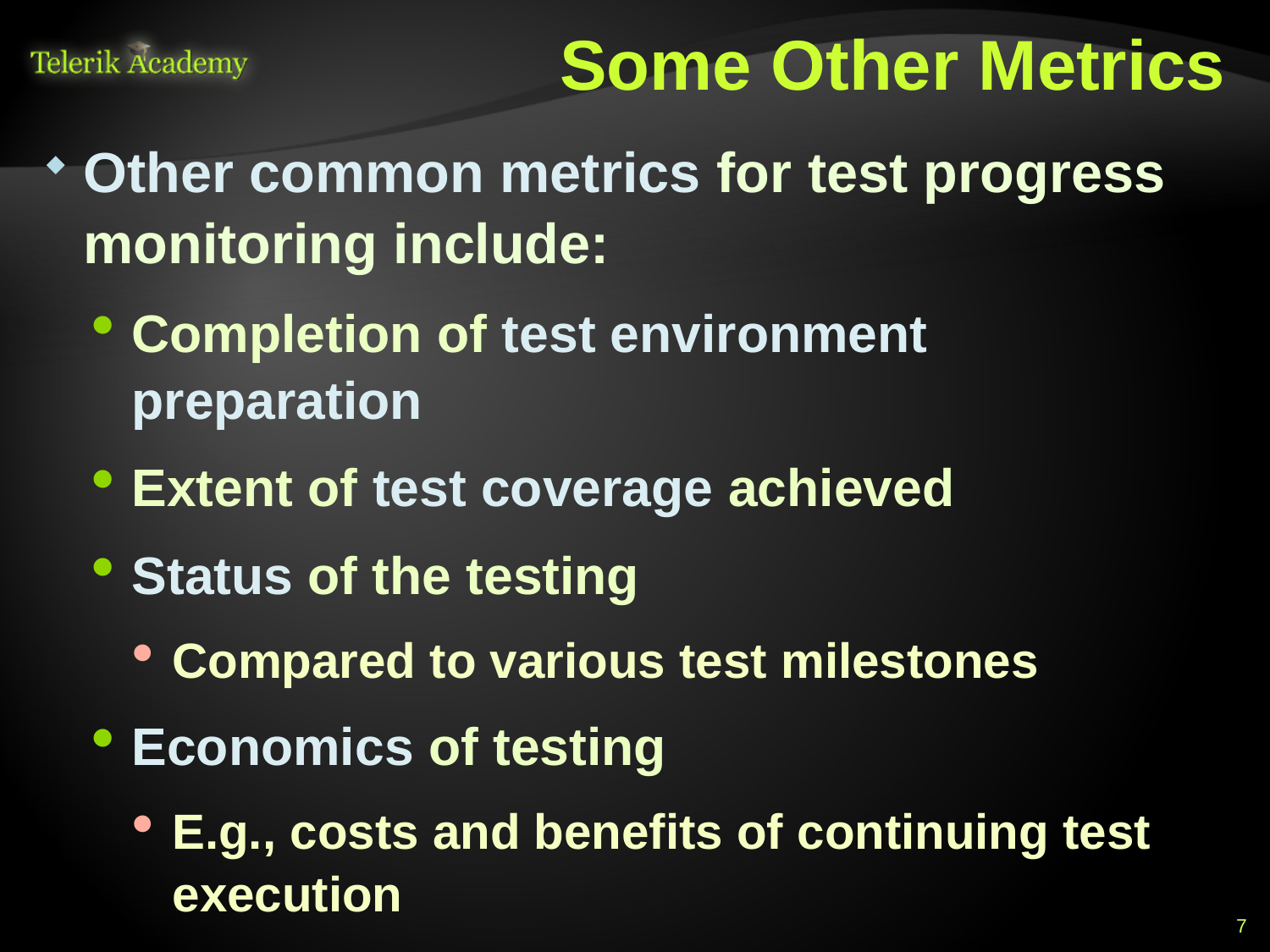

# Some Other Metrics
Other common metrics for test progress monitoring include:
Completion of test environment preparation
Extent of test coverage achieved
Status of the testing
Compared to various test milestones
Economics of testing
E.g., costs and benefits of continuing test execution
7